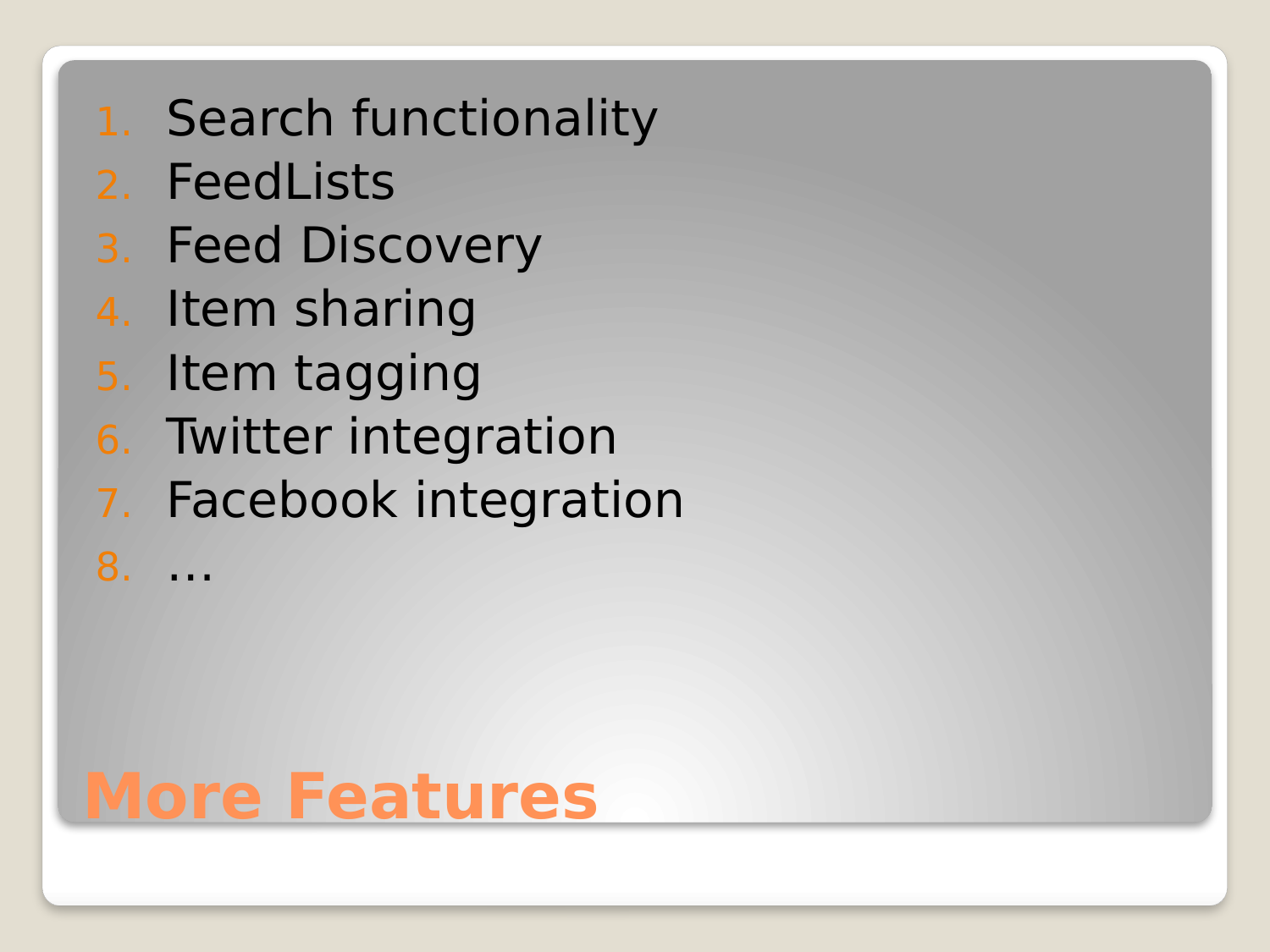

Search functionality
FeedLists
Feed Discovery
Item sharing
Item tagging
Twitter integration
Facebook integration
…
# More Features